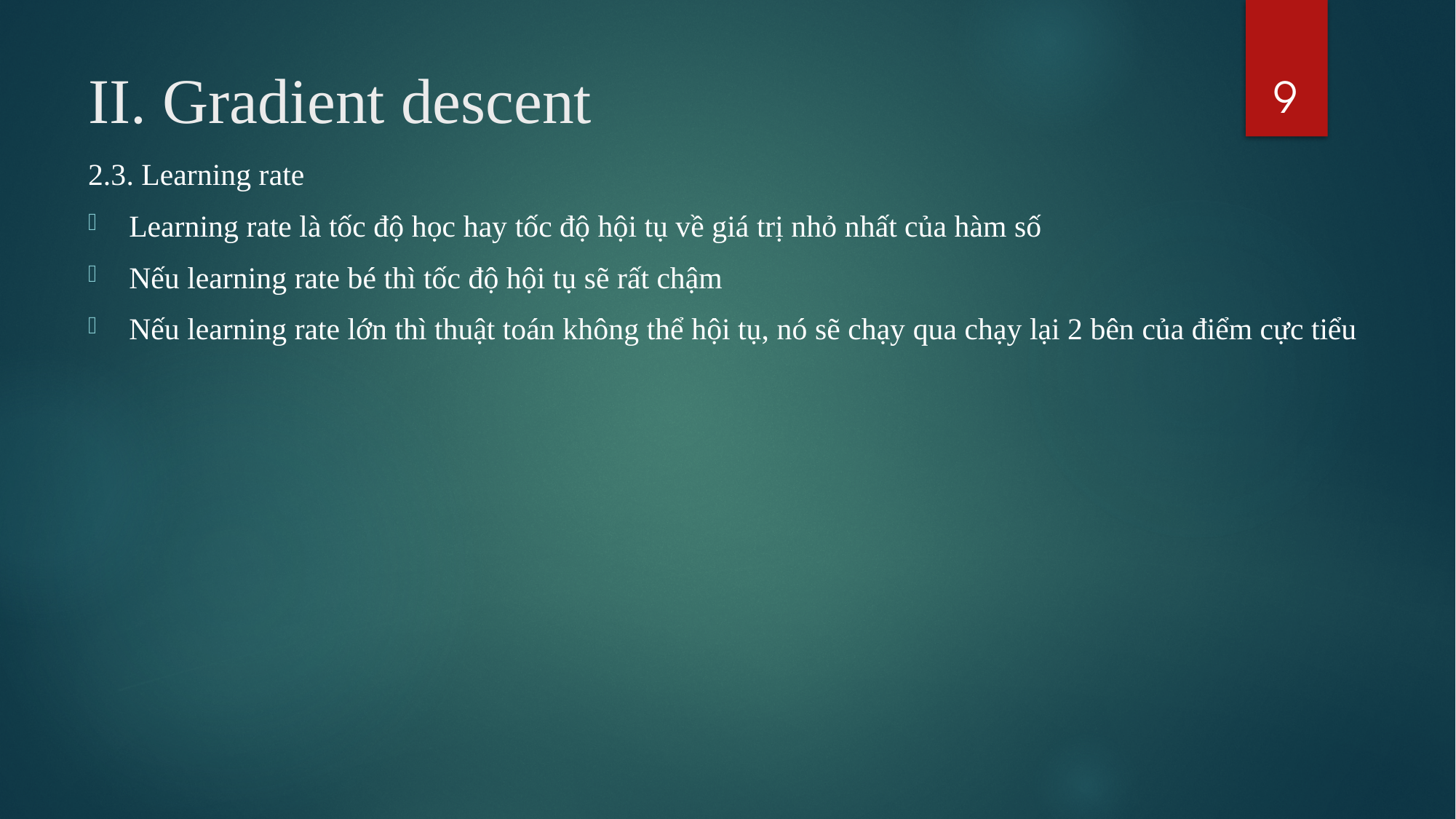

9
# II. Gradient descent
2.3. Learning rate
Learning rate là tốc độ học hay tốc độ hội tụ về giá trị nhỏ nhất của hàm số
Nếu learning rate bé thì tốc độ hội tụ sẽ rất chậm
Nếu learning rate lớn thì thuật toán không thể hội tụ, nó sẽ chạy qua chạy lại 2 bên của điểm cực tiểu